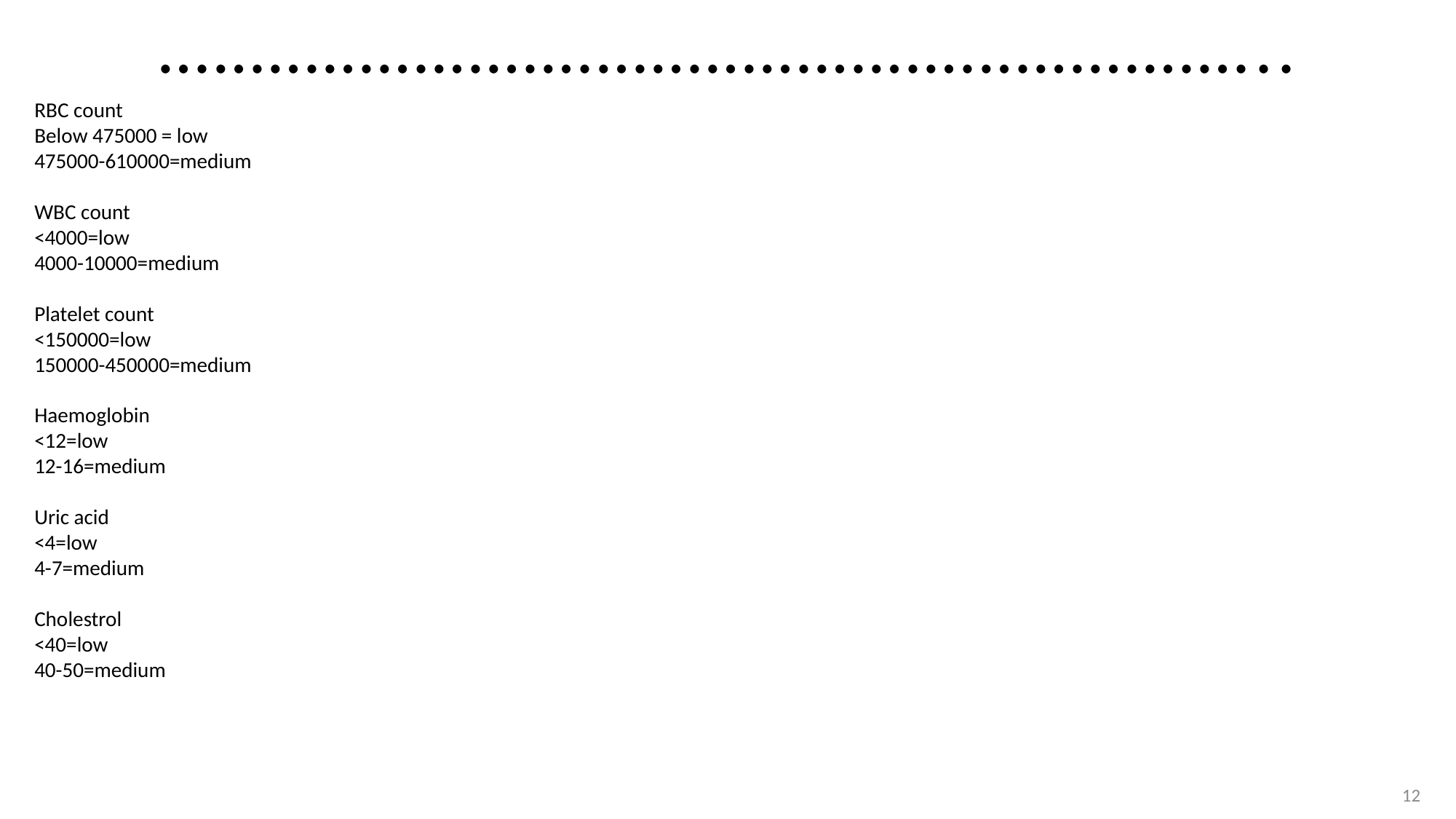

# ……………………………………………………..
RBC count
Below 475000 = low
475000-610000=medium

WBC count
<4000=low
4000-10000=medium

Platelet count
<150000=low
150000-450000=medium

Haemoglobin
<12=low
12-16=medium

Uric acid
<4=low
4-7=medium

Cholestrol
<40=low
40-50=medium

12